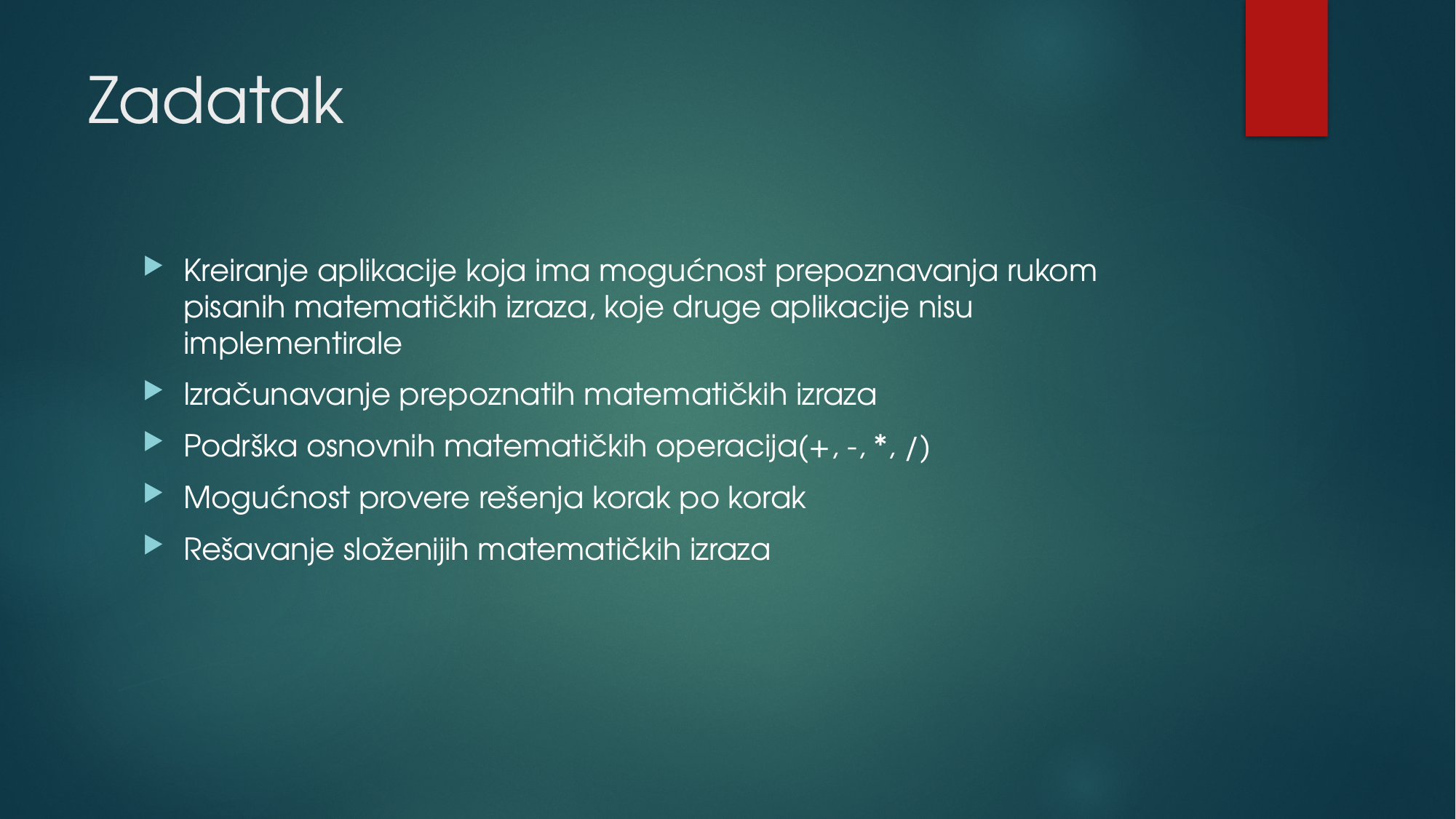

# Zadatak
Kreiranje aplikacije koja ima mogućnost prepoznavanja rukom pisanih matematičkih izraza, koje druge aplikacije nisu implementirale
Izračunavanje prepoznatih matematičkih izraza
Podrška osnovnih matematičkih operacija(+, -, *, /)
Mogućnost provere rešenja korak po korak
Rešavanje složenijih matematičkih izraza